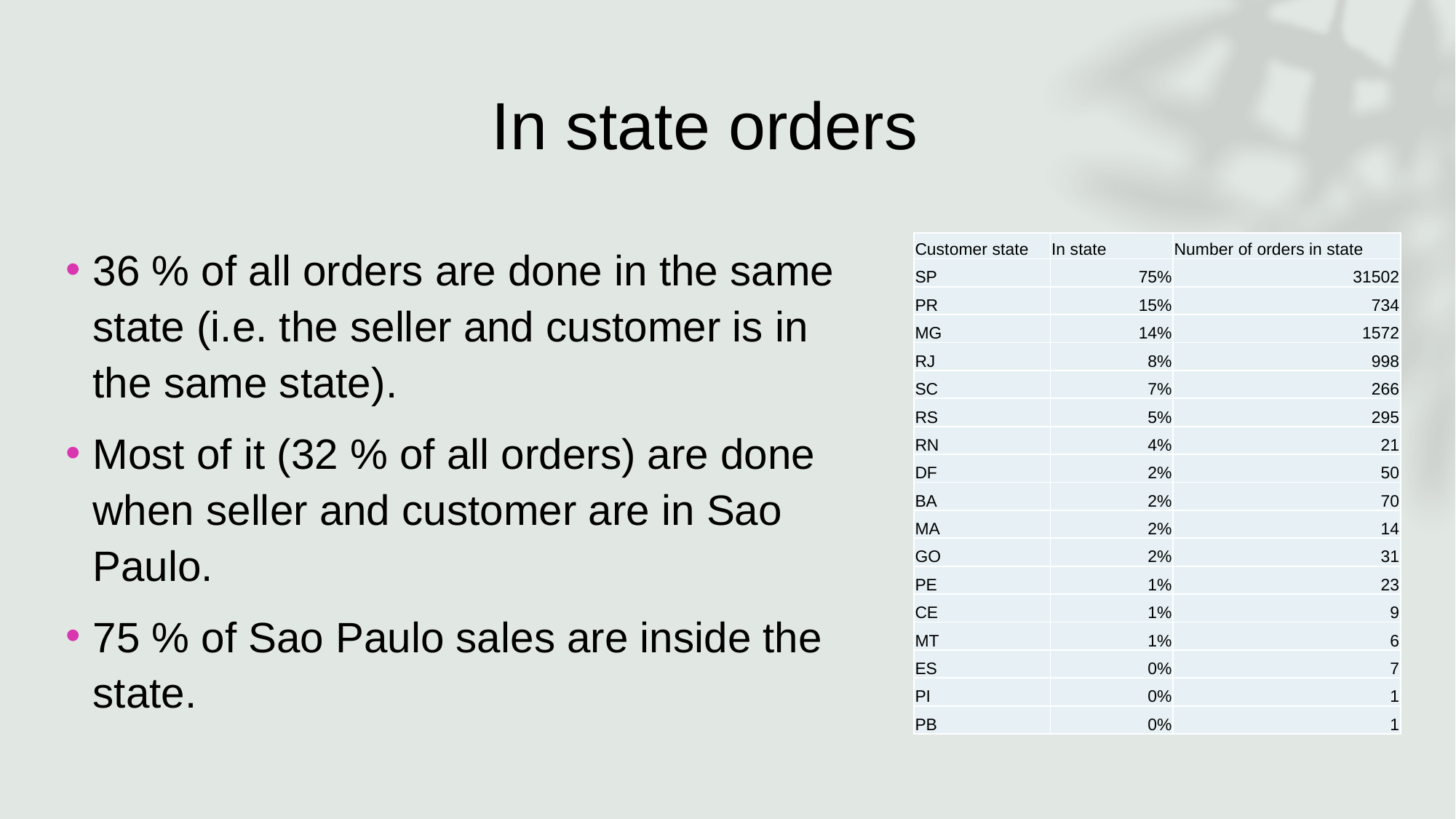

# In state orders
36 % of all orders are done in the same state (i.e. the seller and customer is in the same state).
Most of it (32 % of all orders) are done when seller and customer are in Sao Paulo.
75 % of Sao Paulo sales are inside the state.
| Customer state | In state | Number of orders in state |
| --- | --- | --- |
| SP | 75% | 31502 |
| PR | 15% | 734 |
| MG | 14% | 1572 |
| RJ | 8% | 998 |
| SC | 7% | 266 |
| RS | 5% | 295 |
| RN | 4% | 21 |
| DF | 2% | 50 |
| BA | 2% | 70 |
| MA | 2% | 14 |
| GO | 2% | 31 |
| PE | 1% | 23 |
| CE | 1% | 9 |
| MT | 1% | 6 |
| ES | 0% | 7 |
| PI | 0% | 1 |
| PB | 0% | 1 |